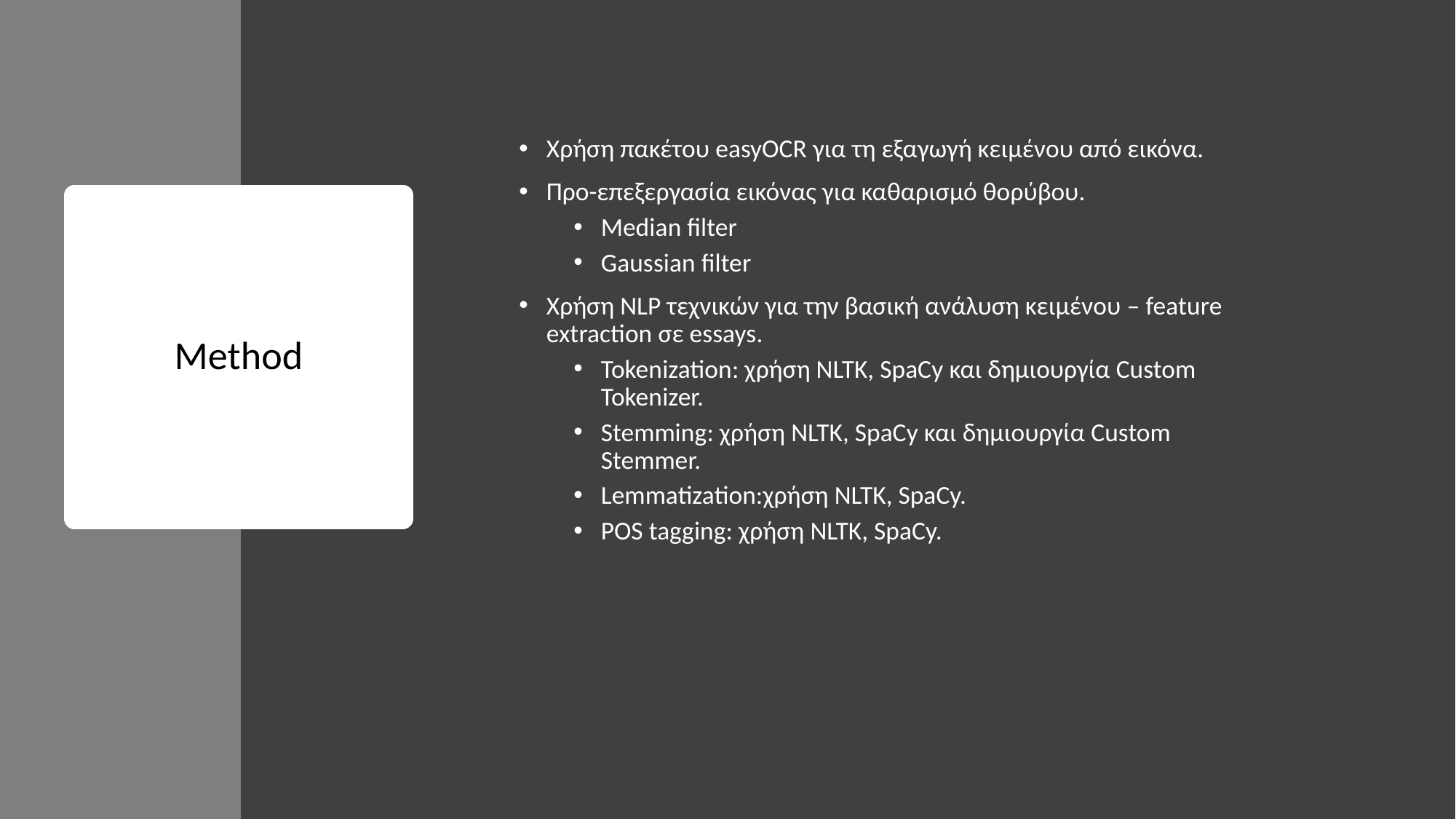

Χρήση πακέτου easyOCR για τη εξαγωγή κειμένου από εικόνα.
Προ-επεξεργασία εικόνας για καθαρισμό θορύβου.
Median filter
Gaussian filter
Χρήση NLP τεχνικών για την βασική ανάλυση κειμένου – feature extraction σε essays.
Tokenization: χρήση NLTK, SpaCy και δημιουργία Custom Tokenizer.
Stemming: χρήση NLTK, SpaCy και δημιουργία Custom Stemmer.
Lemmatization:χρήση NLTK, SpaCy.
POS tagging: χρήση NLTK, SpaCy.

# Method